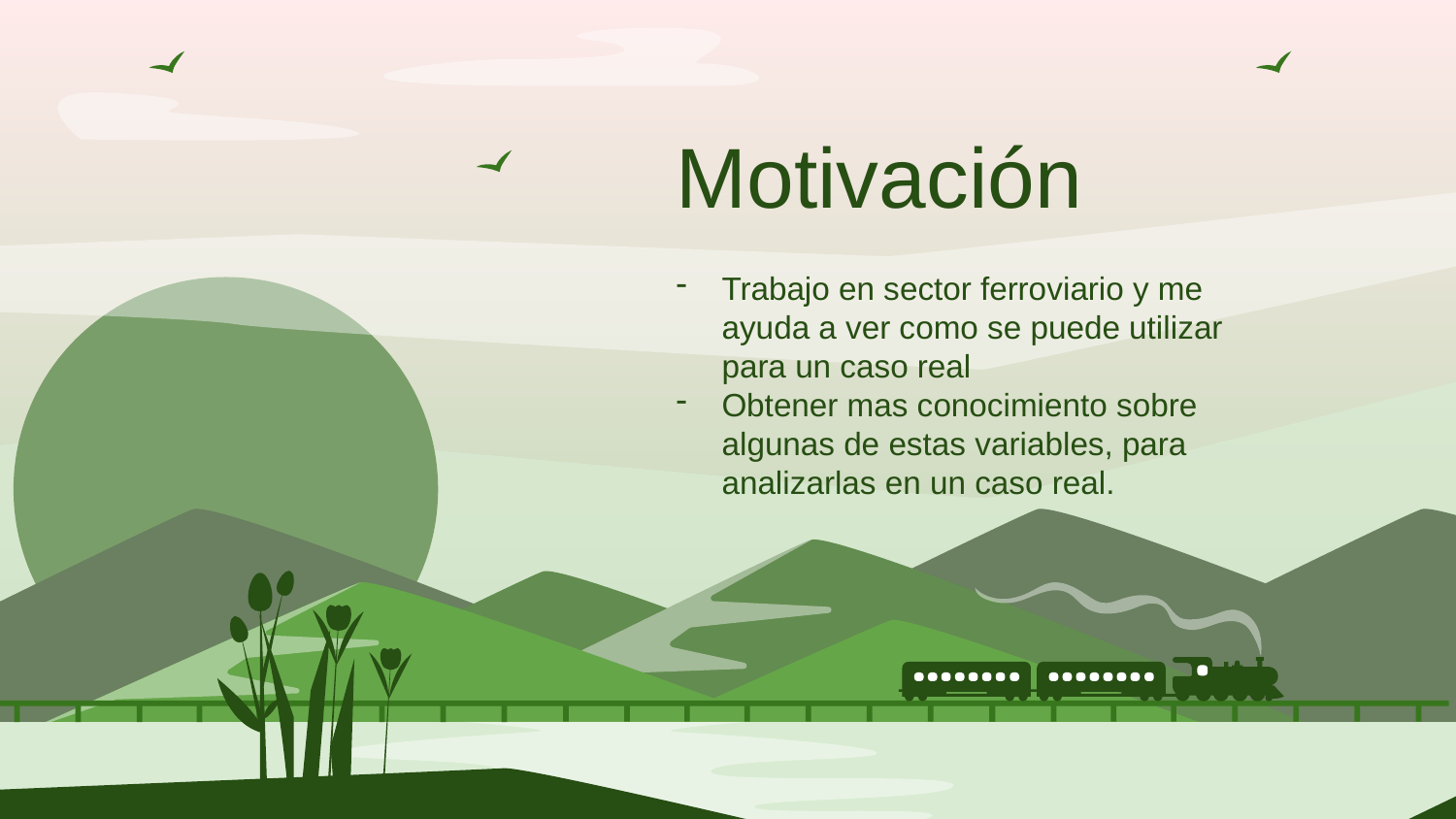

# Motivación

Trabajo en sector ferroviario y me ayuda a ver como se puede utilizar para un caso real
Obtener mas conocimiento sobre algunas de estas variables, para analizarlas en un caso real.